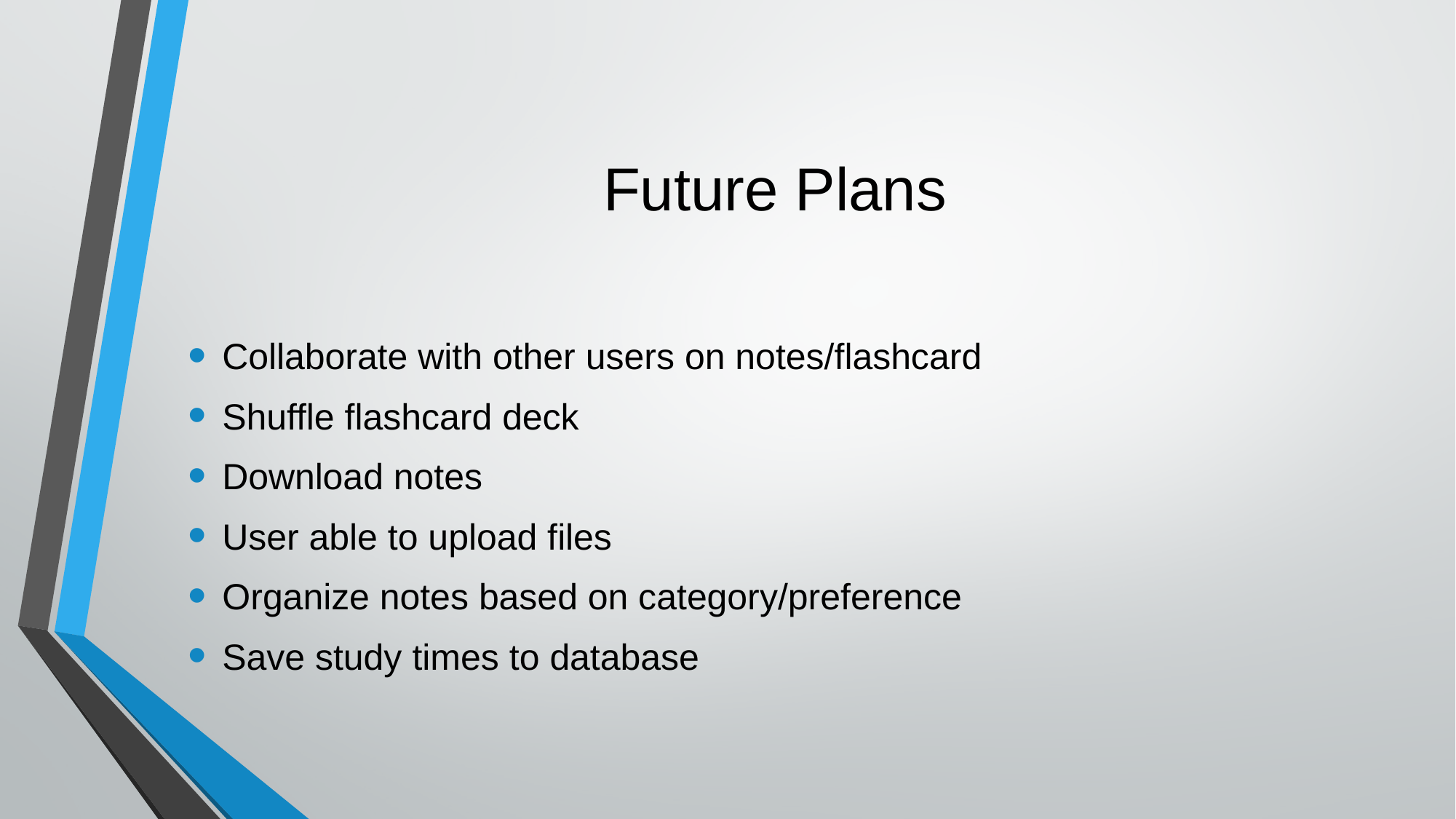

# Future Plans
Collaborate with other users on notes/flashcard
Shuffle flashcard deck
Download notes
User able to upload files
Organize notes based on category/preference
Save study times to database